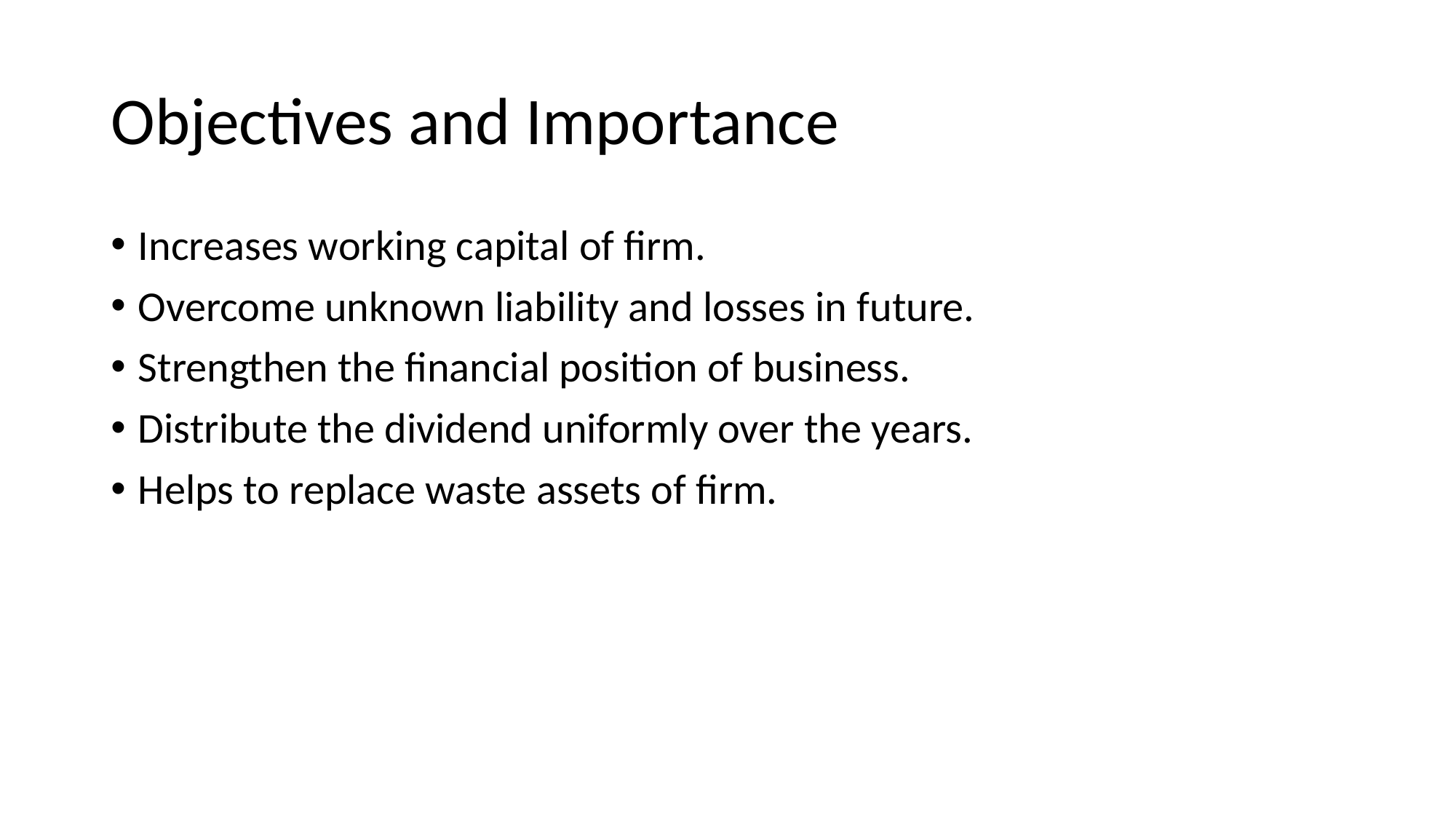

# Objectives and Importance
Increases working capital of firm.
Overcome unknown liability and losses in future.
Strengthen the financial position of business.
Distribute the dividend uniformly over the years.
Helps to replace waste assets of firm.